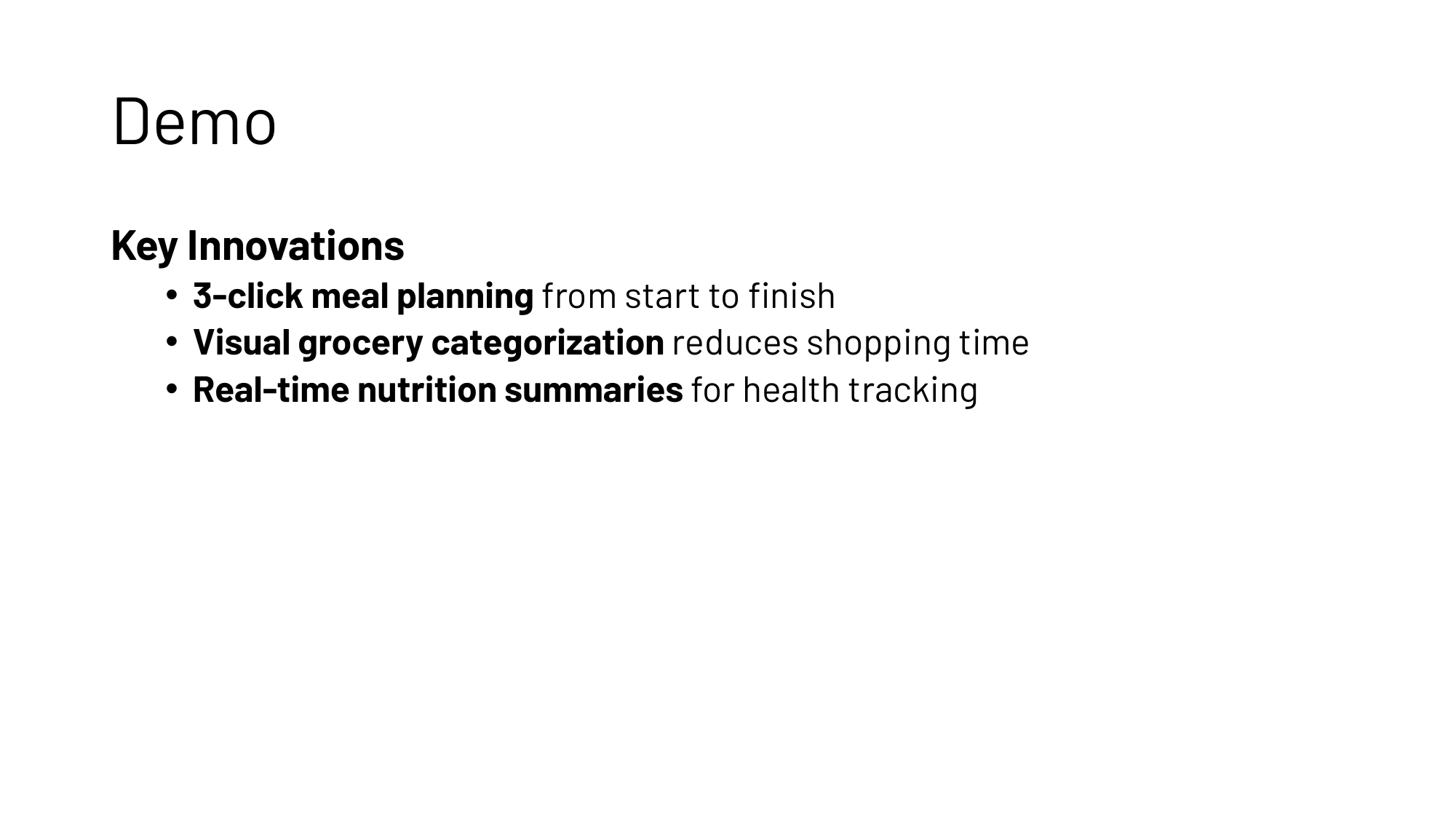

# Demo
Key Innovations
3-click meal planning from start to finish
Visual grocery categorization reduces shopping time
Real-time nutrition summaries for health tracking